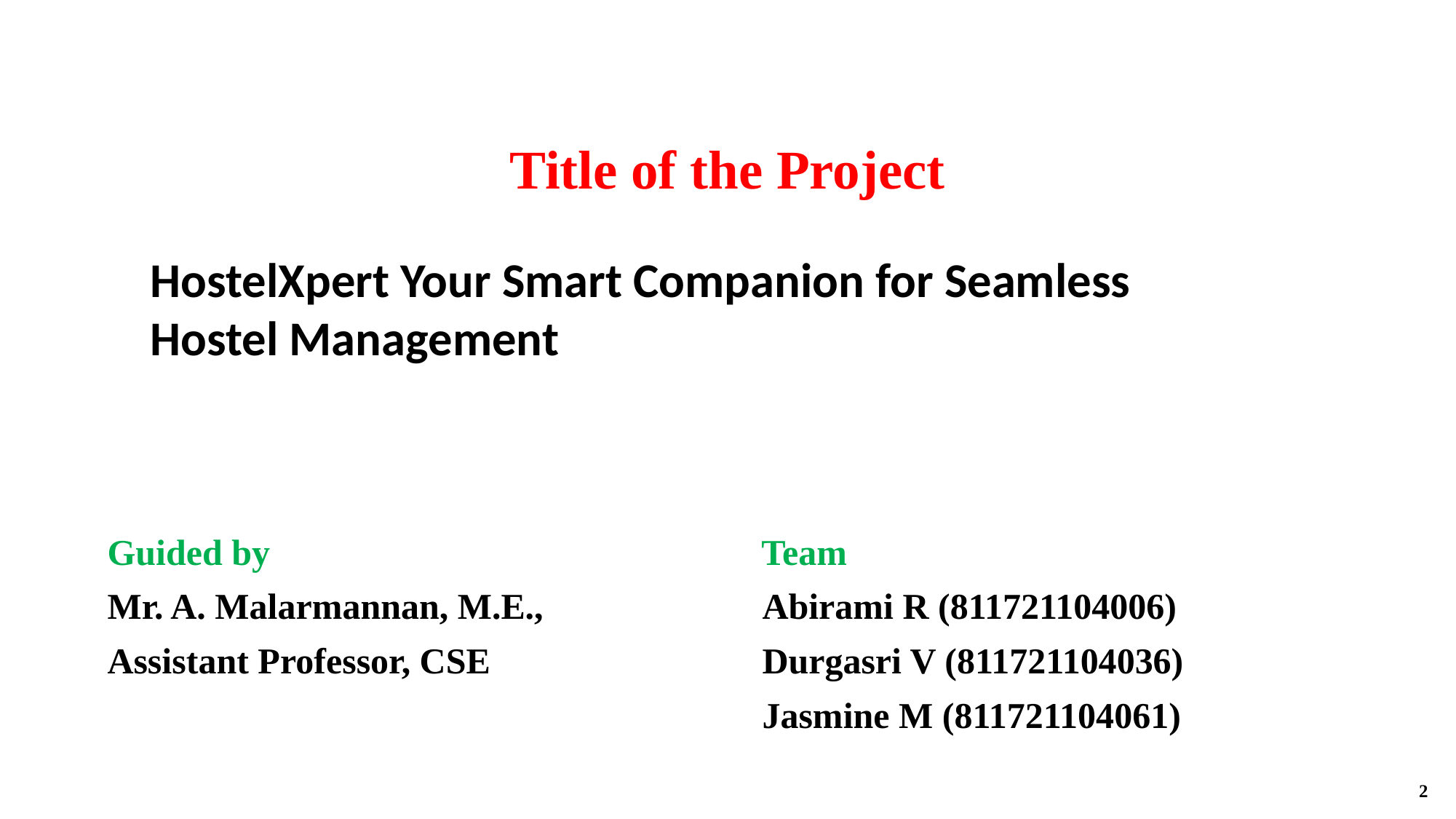

Title of the Project
HostelXpert Your Smart Companion for Seamless Hostel Management
Guided by                                                      Team
Mr. A. Malarmannan, M.E.,			Abirami R (811721104006)
Assistant Professor, CSE 			Durgasri V (811721104036)
						Jasmine M (811721104061)
2